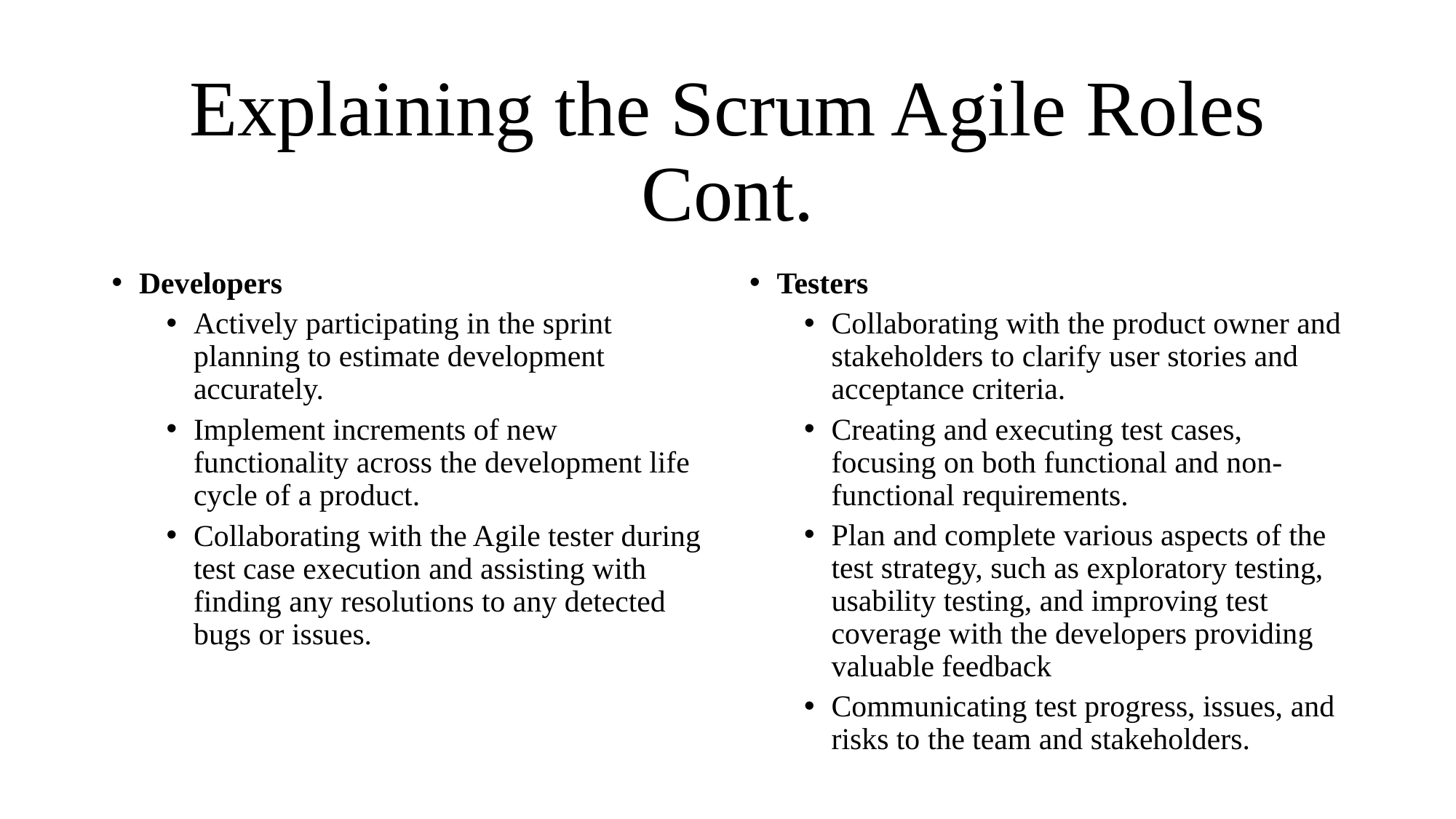

# Explaining the Scrum Agile Roles Cont.
Developers
Actively participating in the sprint planning to estimate development accurately.
Implement increments of new functionality across the development life cycle of a product.
Collaborating with the Agile tester during test case execution and assisting with finding any resolutions to any detected bugs or issues.

Testers
Collaborating with the product owner and stakeholders to clarify user stories and acceptance criteria.
Creating and executing test cases, focusing on both functional and non-functional requirements.
Plan and complete various aspects of the test strategy, such as exploratory testing, usability testing, and improving test coverage with the developers providing valuable feedback
Communicating test progress, issues, and risks to the team and stakeholders.